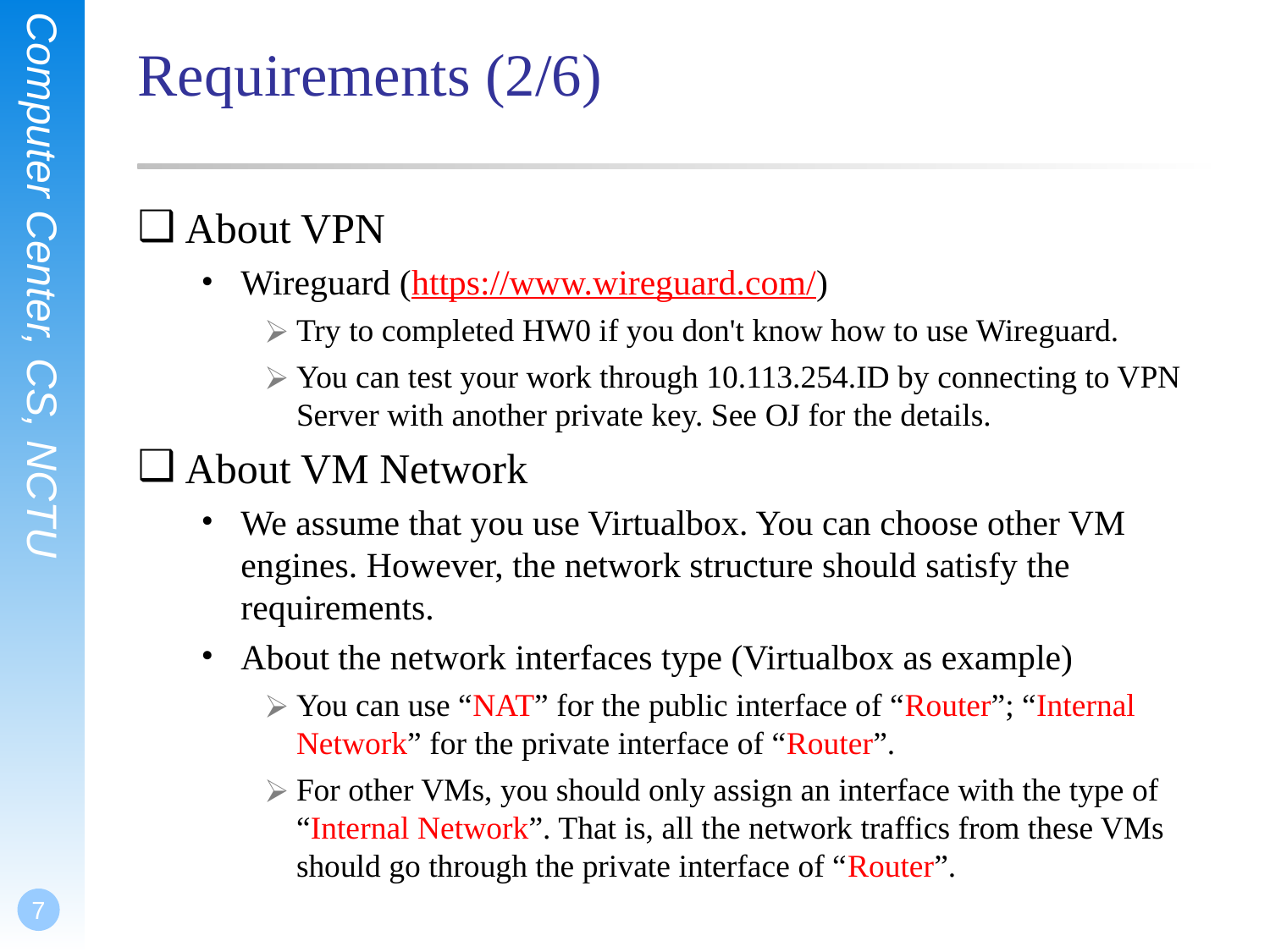

# Requirements (2/6)
About VPN
Wireguard (https://www.wireguard.com/)
Try to completed HW0 if you don't know how to use Wireguard.
You can test your work through 10.113.254.ID by connecting to VPN Server with another private key. See OJ for the details.
About VM Network
We assume that you use Virtualbox. You can choose other VM engines. However, the network structure should satisfy the requirements.
About the network interfaces type (Virtualbox as example)
You can use “NAT” for the public interface of “Router”; “Internal Network” for the private interface of “Router”.
For other VMs, you should only assign an interface with the type of “Internal Network”. That is, all the network traffics from these VMs should go through the private interface of “Router”.